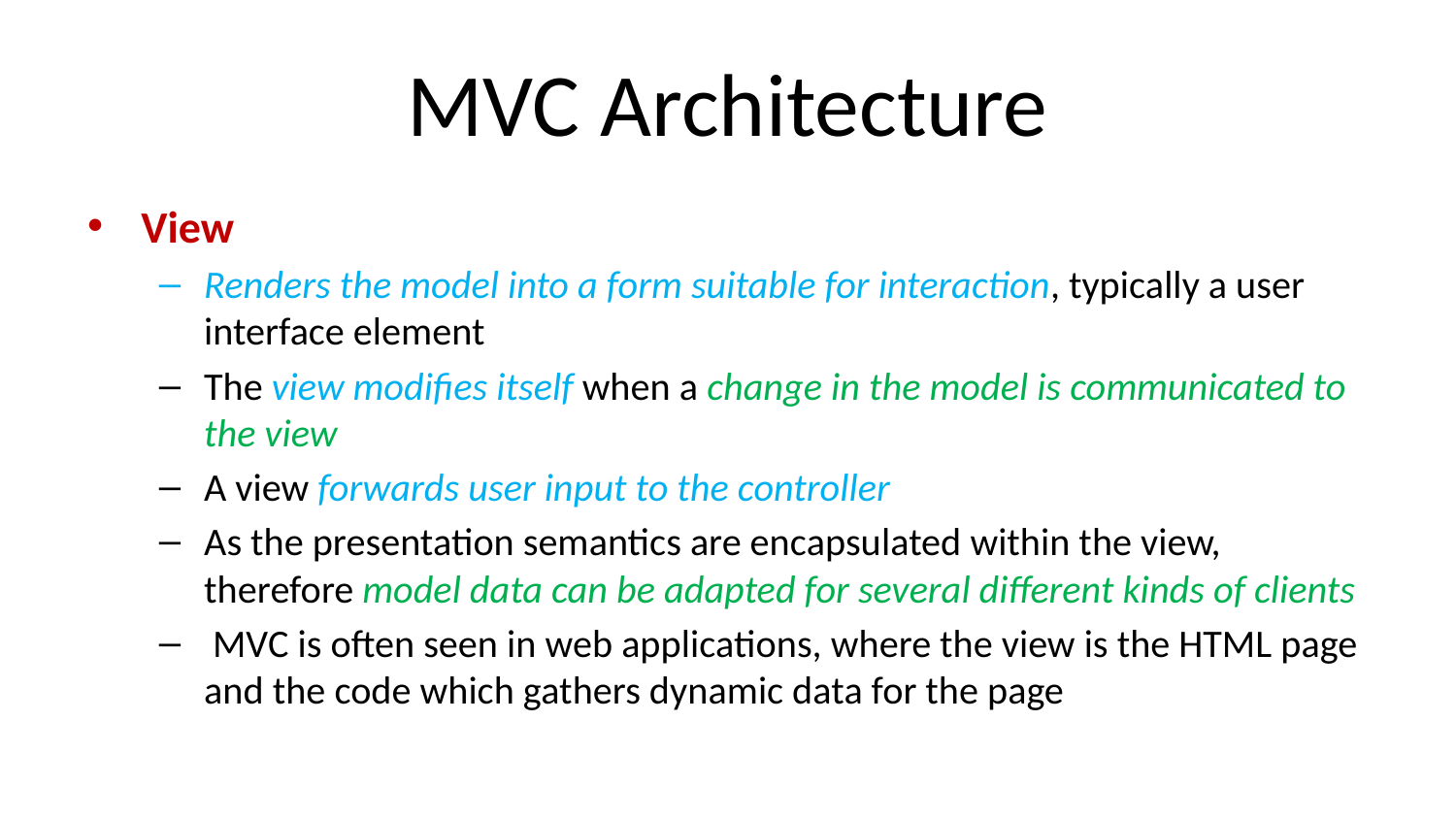

# MVC Architecture
View
Renders the model into a form suitable for interaction, typically a user interface element
The view modifies itself when a change in the model is communicated to the view
A view forwards user input to the controller
As the presentation semantics are encapsulated within the view, therefore model data can be adapted for several different kinds of clients
 MVC is often seen in web applications, where the view is the HTML page and the code which gathers dynamic data for the page